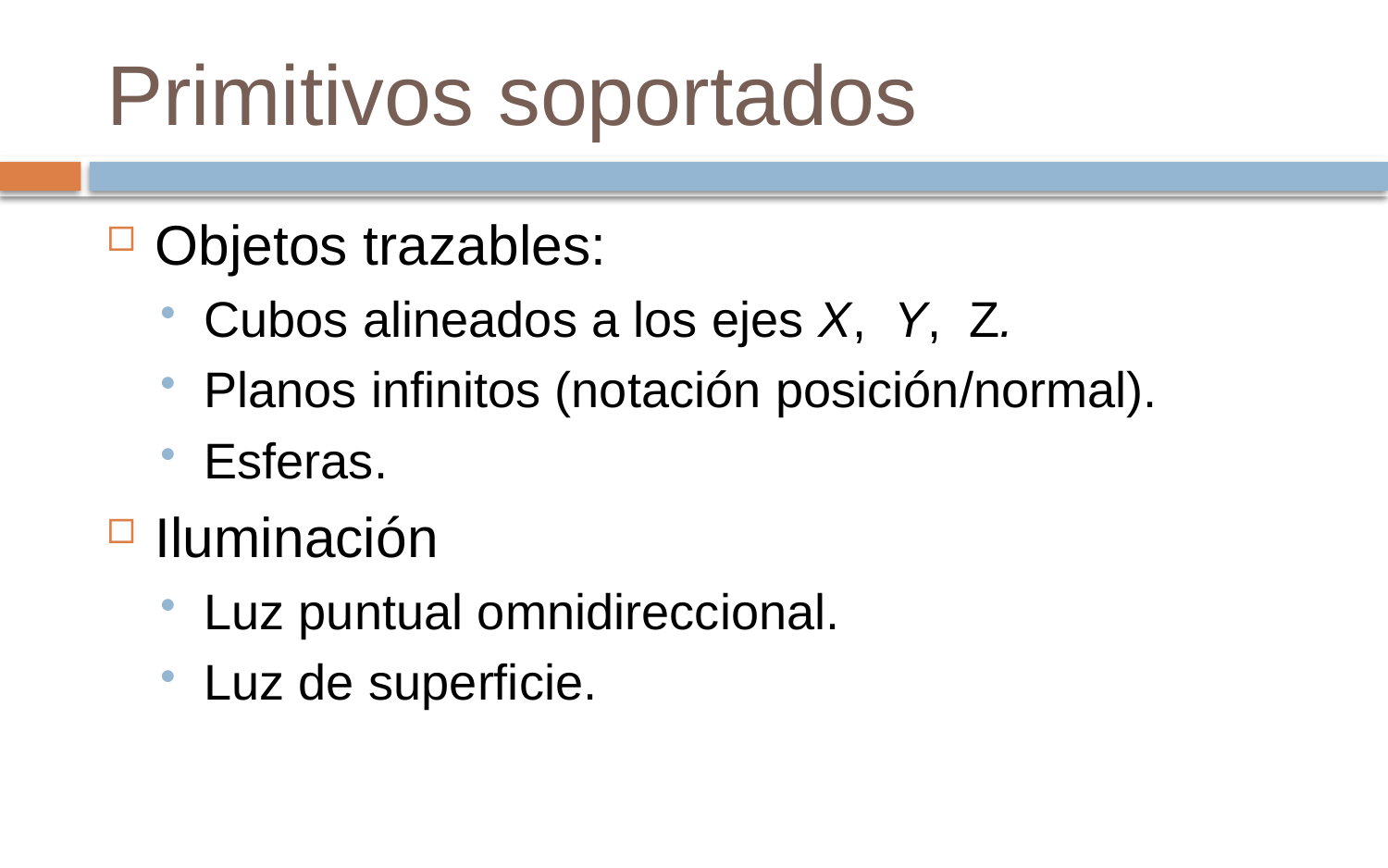

# Primitivos soportados
Objetos trazables:
Cubos alineados a los ejes X,  Y,  Z.
Planos infinitos (notación posición/normal).
Esferas.
Iluminación
Luz puntual omnidireccional.
Luz de superficie.